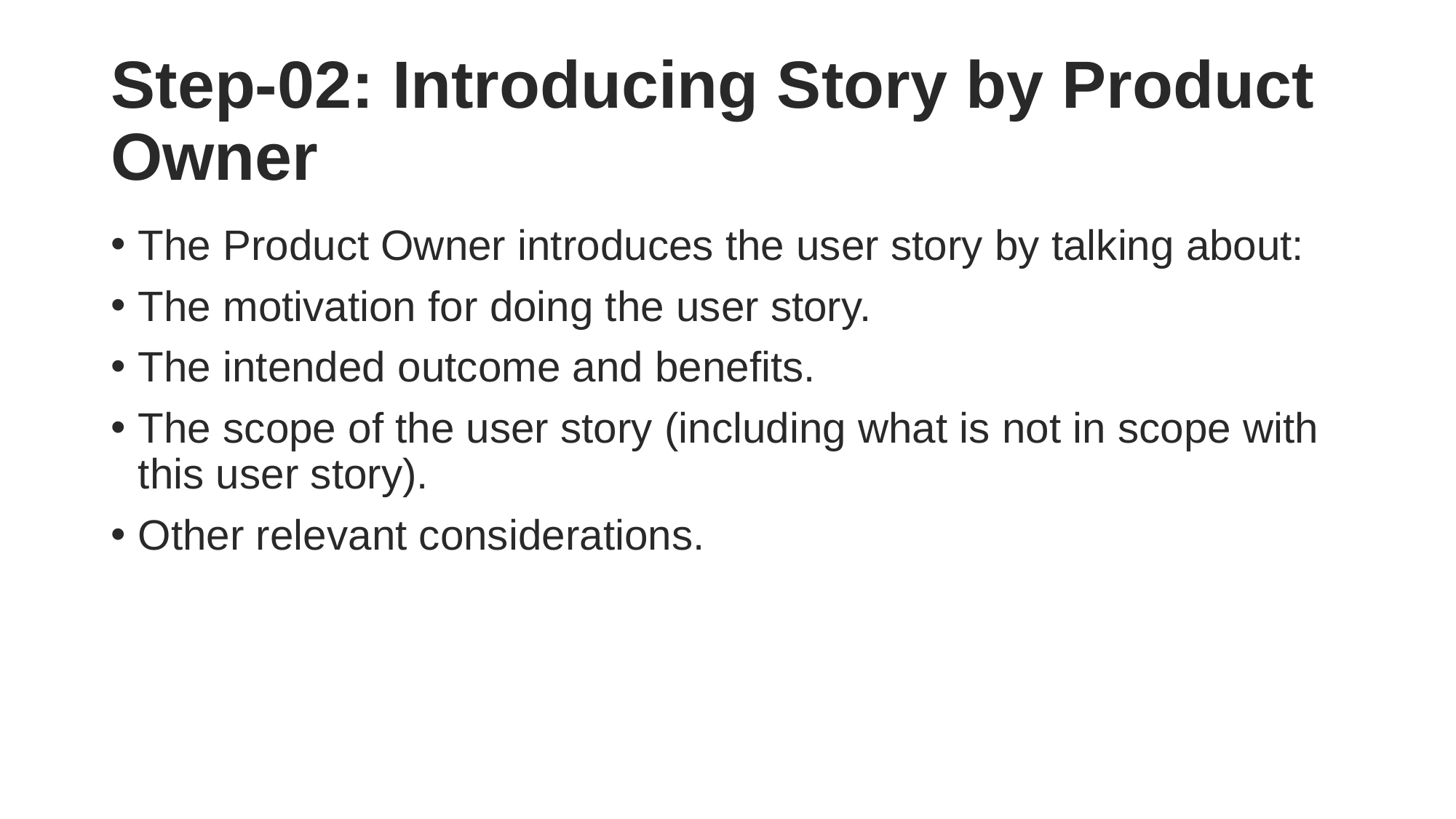

# Step-02: Introducing Story by Product Owner
The Product Owner introduces the user story by talking about:
The motivation for doing the user story.
The intended outcome and benefits.
The scope of the user story (including what is not in scope with this user story).
Other relevant considerations.